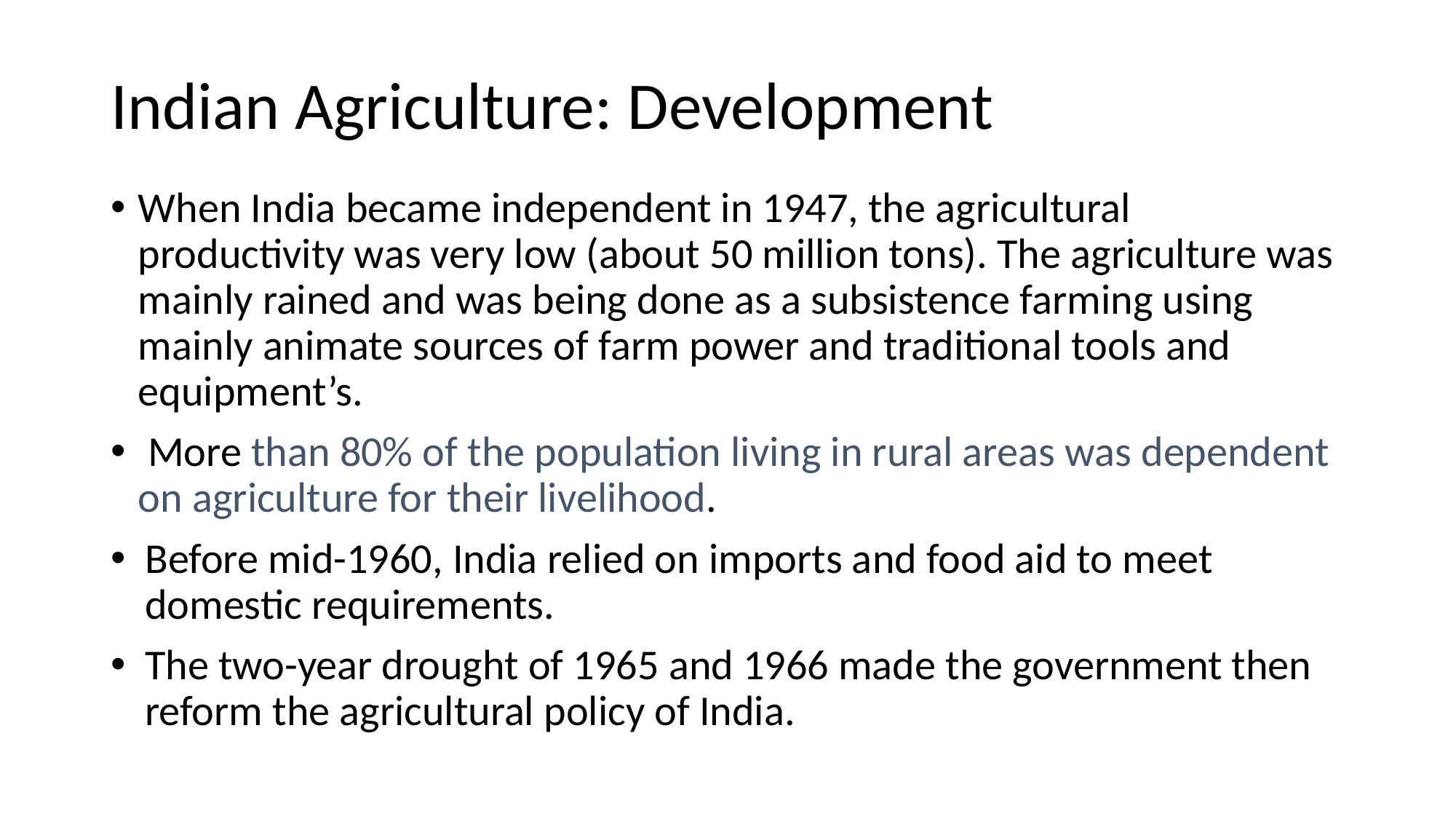

# Indian Agriculture: Development
When India became independent in 1947, the agricultural productivity was very low (about 50 million tons). The agriculture was mainly rained and was being done as a subsistence farming using mainly animate sources of farm power and traditional tools and equipment’s.
 More than 80% of the population living in rural areas was dependent on agriculture for their livelihood.
Before mid-1960, India relied on imports and food aid to meet domestic requirements.
The two-year drought of 1965 and 1966 made the government then reform the agricultural policy of India.